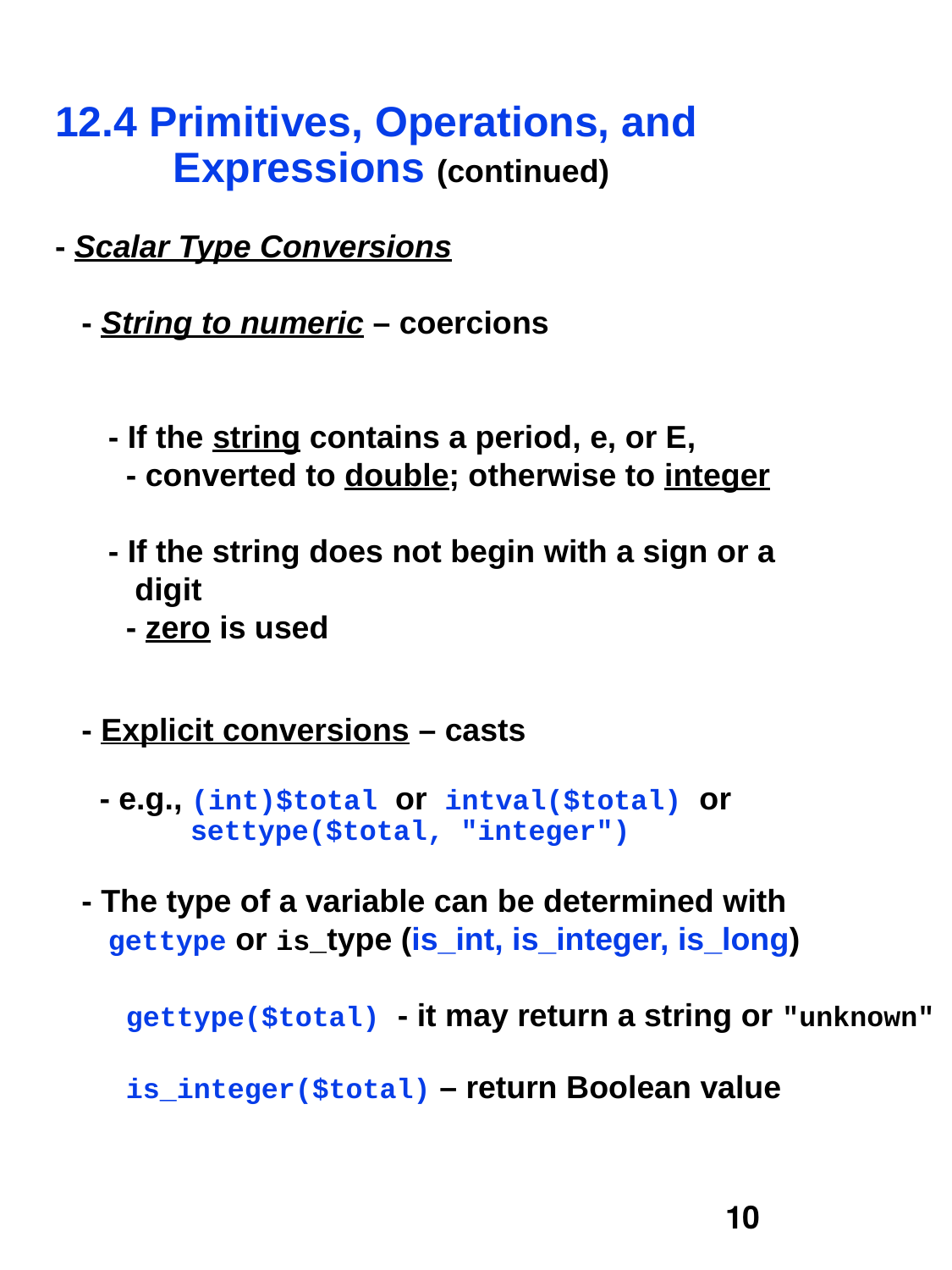

12.4 Primitives, Operations, and
          Expressions (continued)

- Scalar Type Conversions

   - String to numeric – coercions

      - If the string contains a period, e, or E,
        - converted to double; otherwise to integer

      - If the string does not begin with a sign or a
         digit
        - zero is used

   - Explicit conversions – casts

     - e.g., (int)$total  or  intval($total)  or
        settype($total, "integer")

   - The type of a variable can be determined with
      gettype or is_type (is_int, is_integer, is_long)

        gettype($total)  - it may return a string or "unknown"

        is_integer($total) – return Boolean value